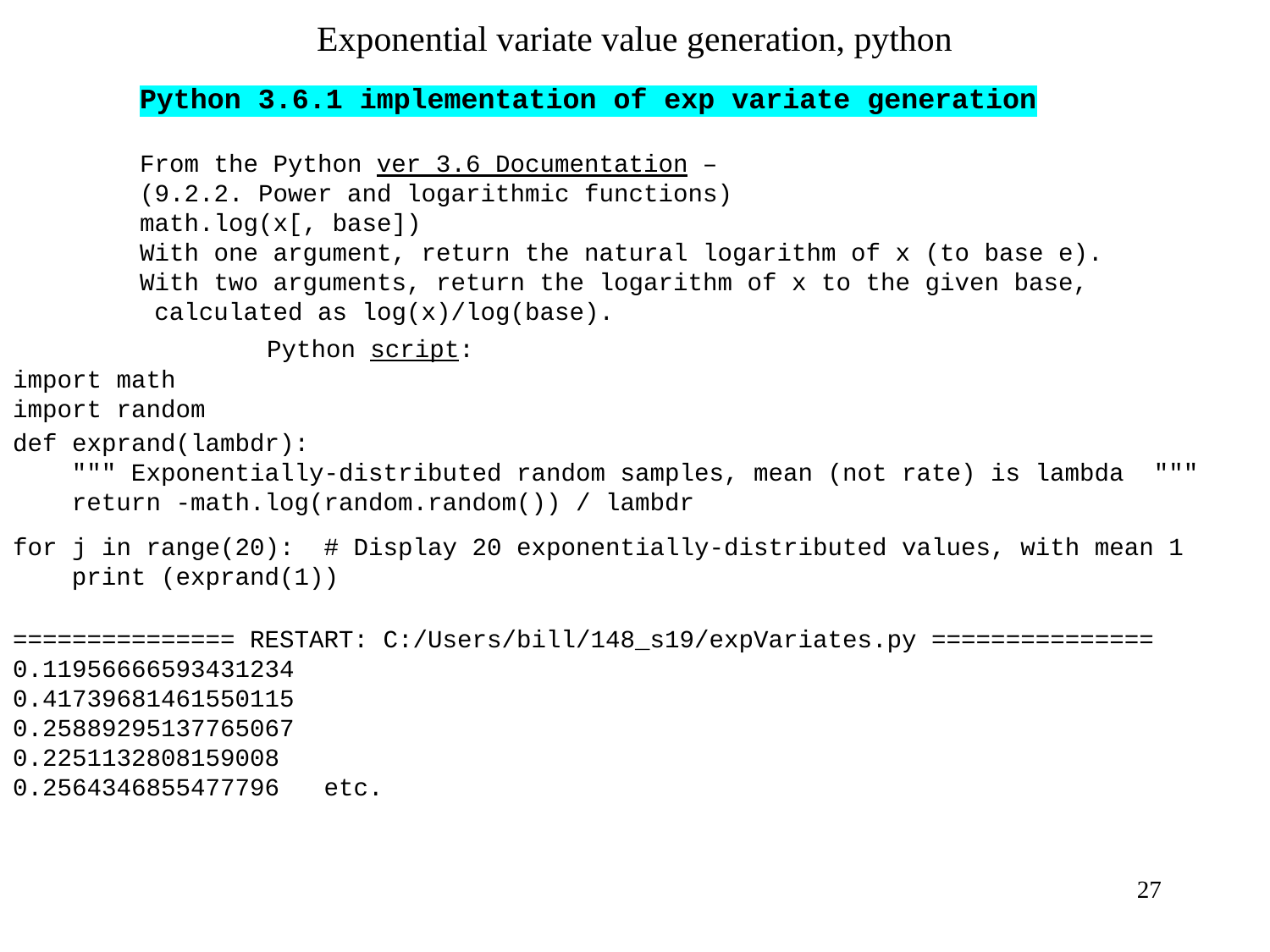

# Exponential variate value generation, python
	Python 3.6.1 implementation of exp variate generation

	From the Python ver 3.6 Documentation –
	(9.2.2. Power and logarithmic functions)
	math.log(x[, base])
	With one argument, return the natural logarithm of x (to base e).
	With two arguments, return the logarithm of x to the given base,
 	 calculated as log(x)/log(base).

		Python script:
import math
import random

def exprand(lambdr):
    """ Exponentially-distributed random samples, mean (not rate) is lambda  """
    return -math.log(random.random()) / lambdr

for j in range(20):  # Display 20 exponentially-distributed values, with mean 1
    print (exprand(1))

=============== RESTART: C:/Users/bill/148_s19/expVariates.py ===============
0.11956666593431234
0.41739681461550115
0.25889295137765067
0.2251132808159008
0.2564346855477796   etc.

27